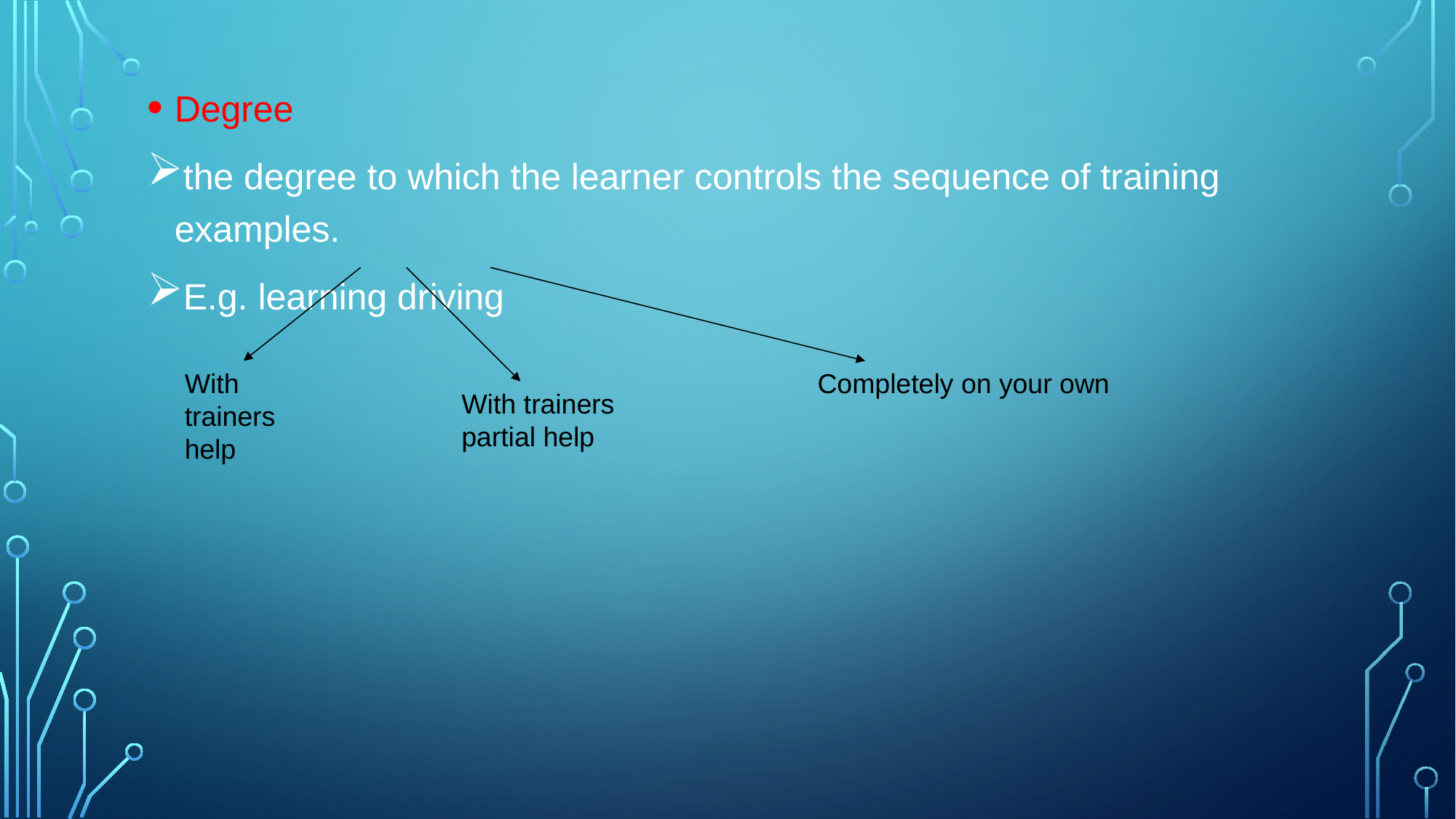

Degree
the degree to which the learner controls the sequence of training examples.
E.g. learning driving
With trainers help
Completely on your own
With trainers partial help